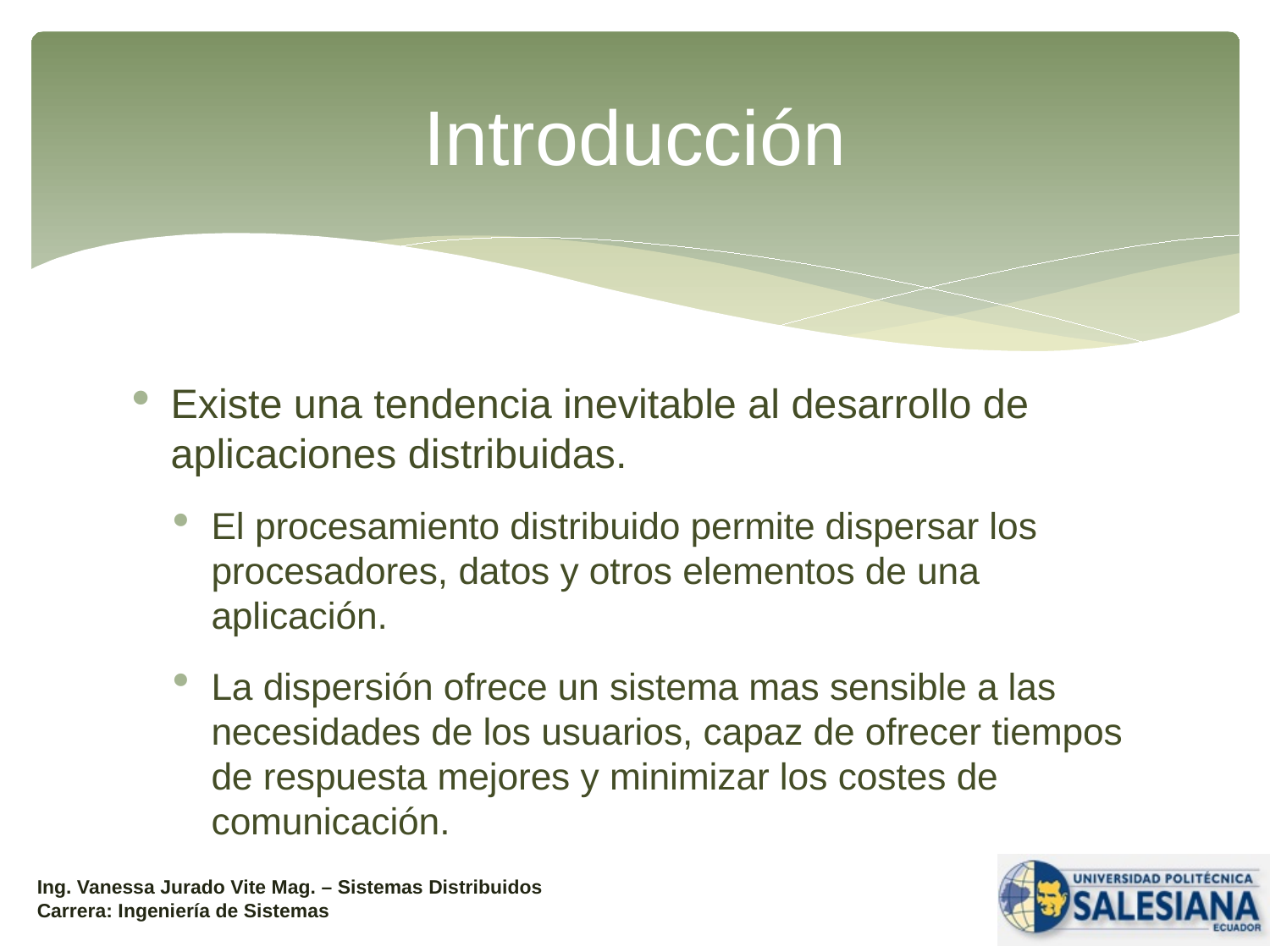

# Introducción
Existe una tendencia inevitable al desarrollo de aplicaciones distribuidas.
El procesamiento distribuido permite dispersar los procesadores, datos y otros elementos de una aplicación.
La dispersión ofrece un sistema mas sensible a las necesidades de los usuarios, capaz de ofrecer tiempos de respuesta mejores y minimizar los costes de comunicación.